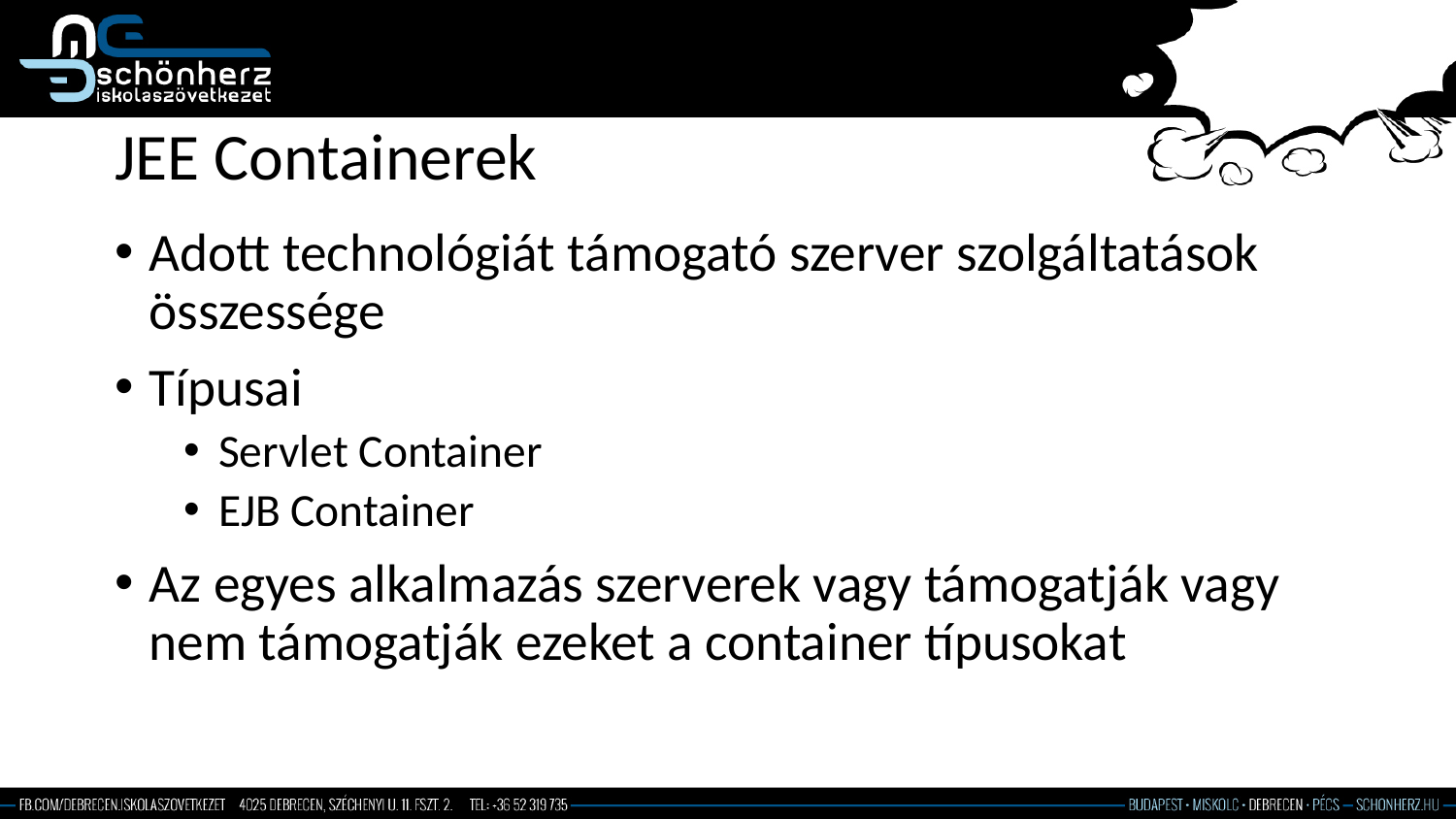

# JEE Containerek
Adott technológiát támogató szerver szolgáltatások összessége
Típusai
Servlet Container
EJB Container
Az egyes alkalmazás szerverek vagy támogatják vagy nem támogatják ezeket a container típusokat